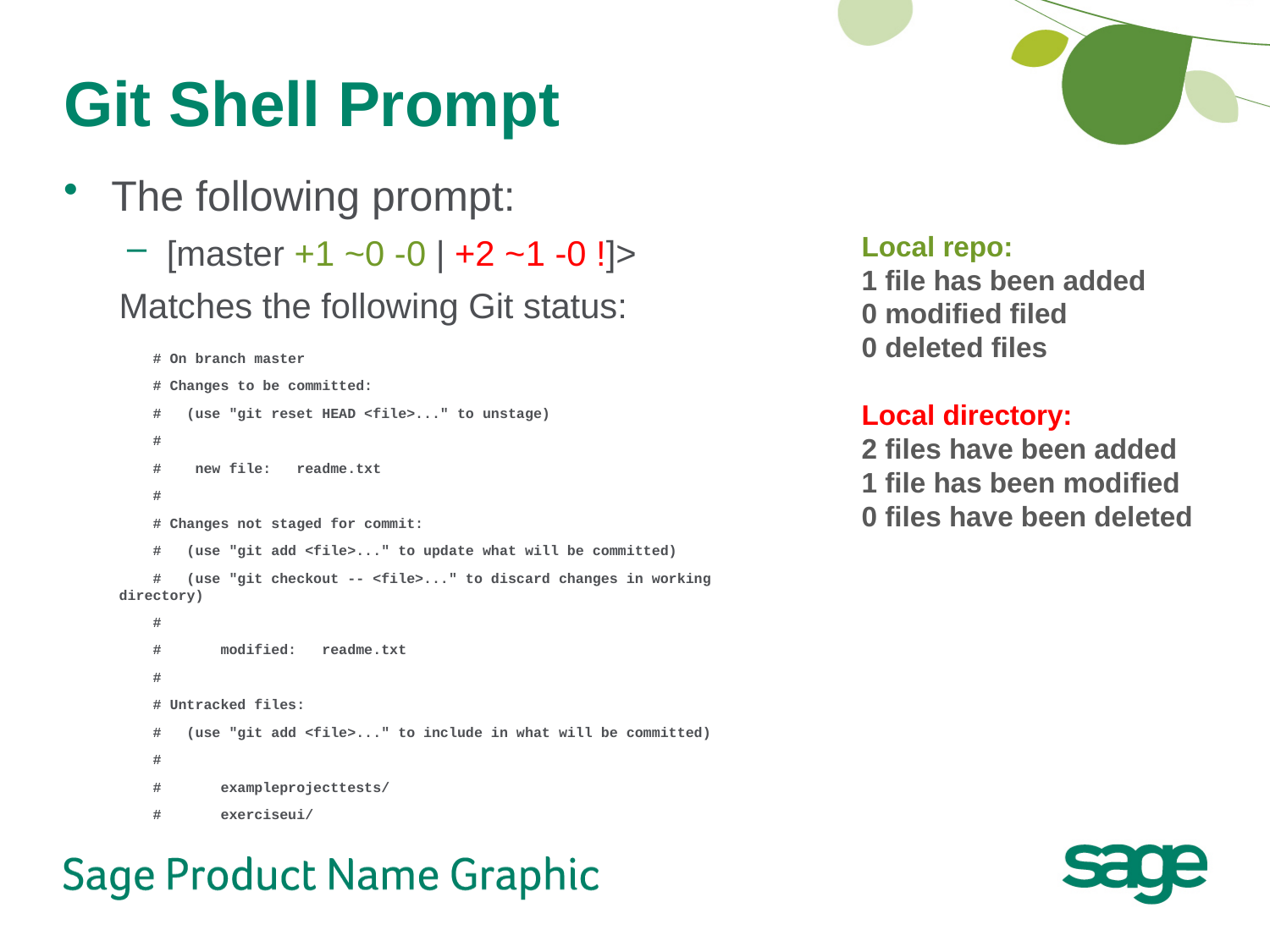

# Git Shell Prompt
The following prompt:
[master +1 ~0 -0 | +2 ~1 -0 !]>
Matches the following Git status:
    # On branch master
    # Changes to be committed:
    #   (use "git reset HEAD <file>..." to unstage)
    #
    #    new file:   readme.txt
    #
    # Changes not staged for commit:
    #   (use "git add <file>..." to update what will be committed)
    #   (use "git checkout -- <file>..." to discard changes in working directory)
    #
    #       modified:   readme.txt
    #
    # Untracked files:
    #   (use "git add <file>..." to include in what will be committed)
    #
    #       exampleprojecttests/
    #       exerciseui/
Local repo:
1 file has been added
0 modified filed
0 deleted files

Local directory:
2 files have been added
1 file has been modified
0 files have been deleted